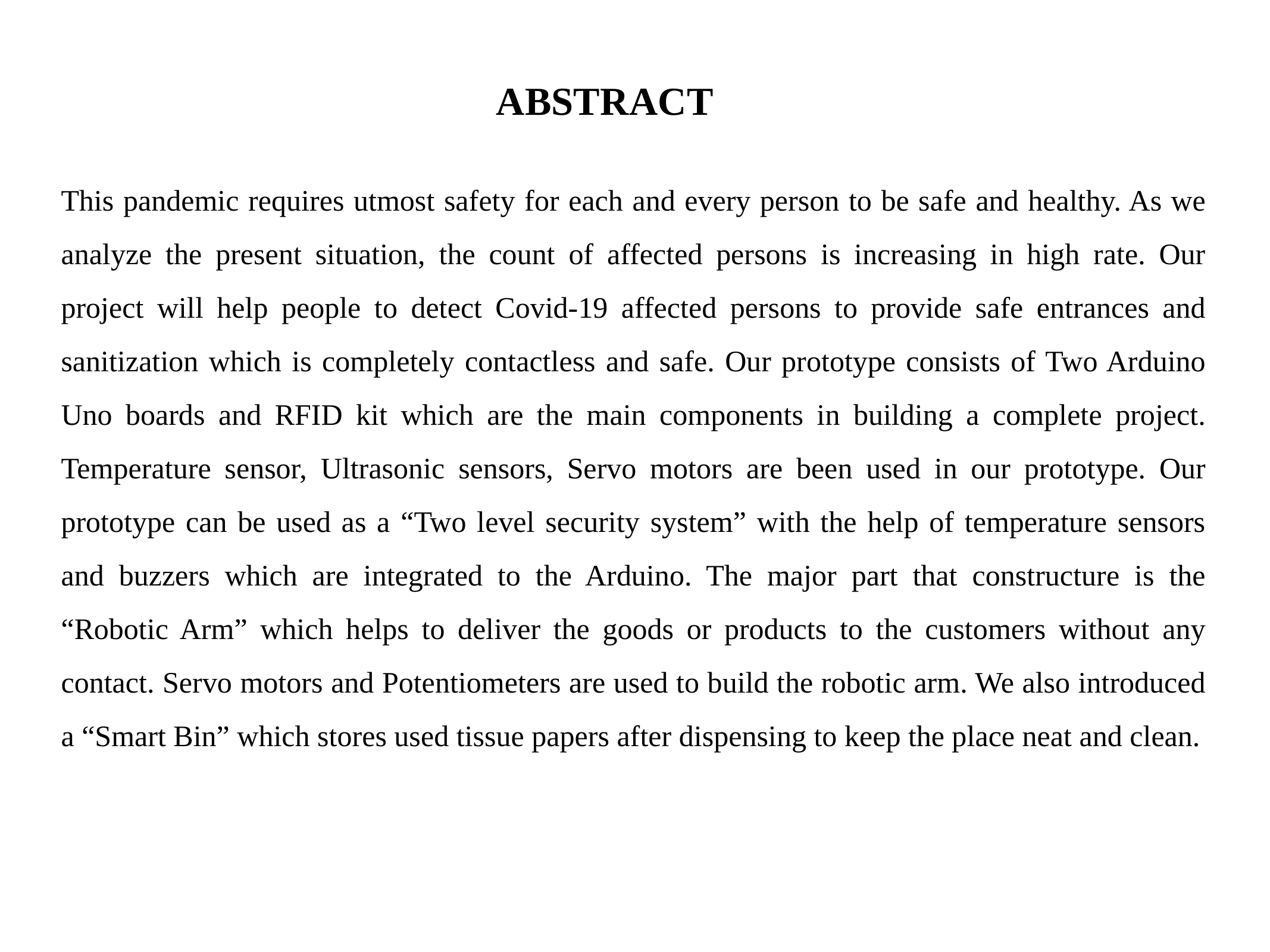

# ABSTRACT
This pandemic requires utmost safety for each and every person to be safe and healthy. As we analyze the present situation, the count of affected persons is increasing in high rate. Our project will help people to detect Covid-19 affected persons to provide safe entrances and sanitization which is completely contactless and safe. Our prototype consists of Two Arduino Uno boards and RFID kit which are the main components in building a complete project. Temperature sensor, Ultrasonic sensors, Servo motors are been used in our prototype. Our prototype can be used as a “Two level security system” with the help of temperature sensors and buzzers which are integrated to the Arduino. The major part that constructure is the “Robotic Arm” which helps to deliver the goods or products to the customers without any contact. Servo motors and Potentiometers are used to build the robotic arm. We also introduced a “Smart Bin” which stores used tissue papers after dispensing to keep the place neat and clean.